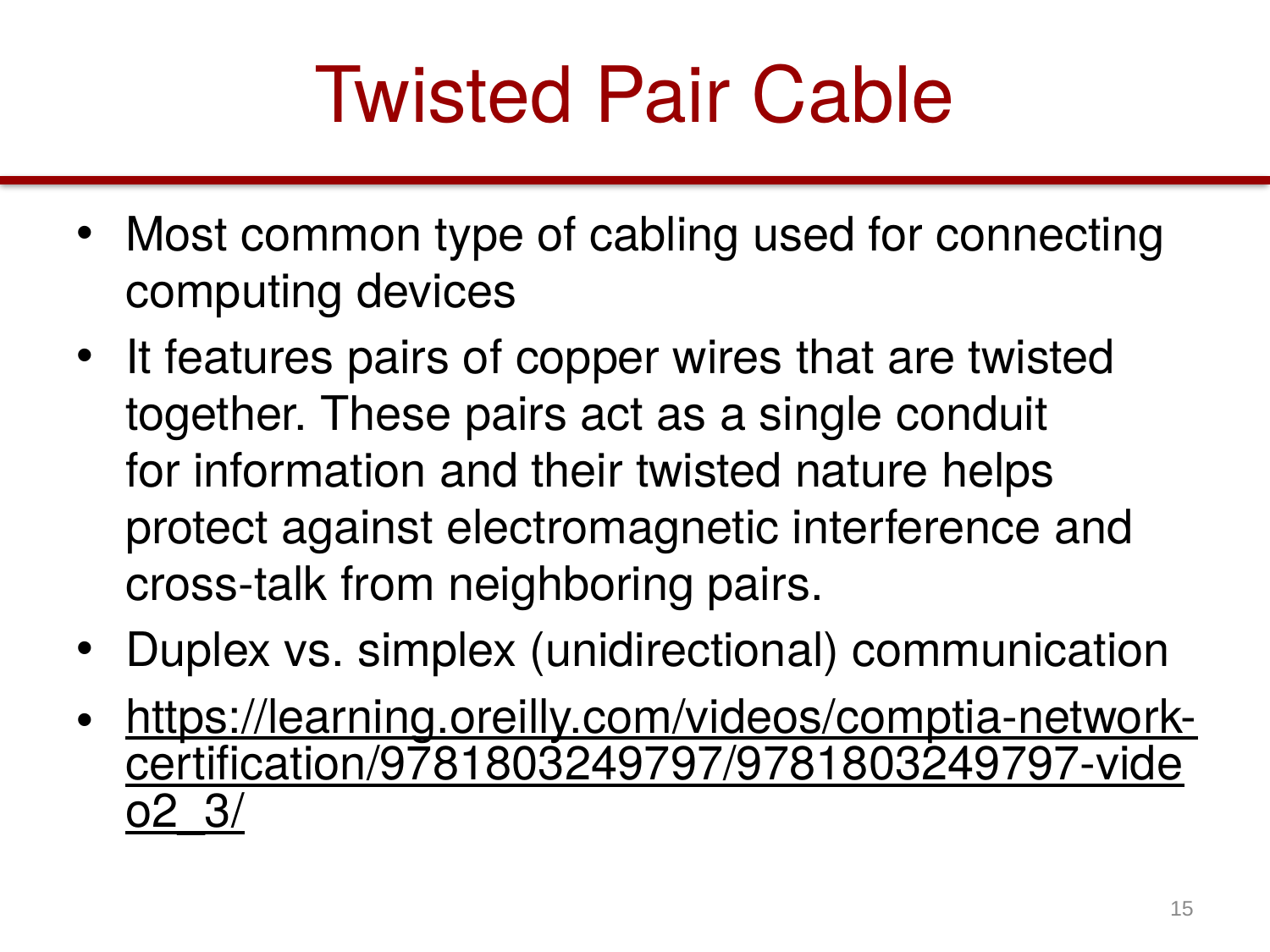

# Twisted Pair Cable
Most common type of cabling used for connecting computing devices
It features pairs of copper wires that are twisted together. These pairs act as a single conduit for information and their twisted nature helps protect against electromagnetic interference and cross-talk from neighboring pairs.
Duplex vs. simplex (unidirectional) communication
https://learning.oreilly.com/videos/comptia-network-certification/9781803249797/9781803249797-video2_3/
15